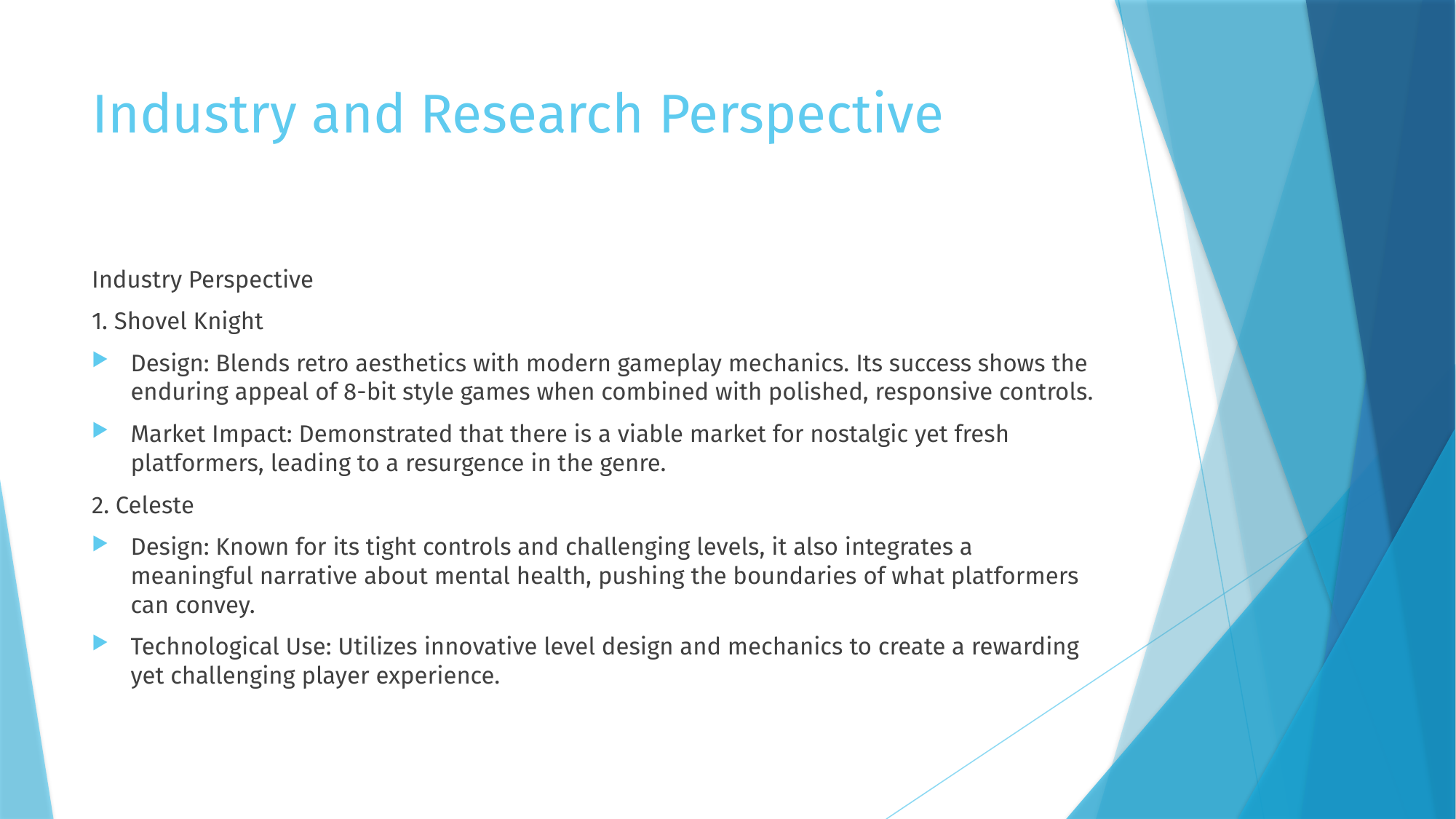

# Industry and Research Perspective
Industry Perspective
1. Shovel Knight
Design: Blends retro aesthetics with modern gameplay mechanics. Its success shows the enduring appeal of 8-bit style games when combined with polished, responsive controls.
Market Impact: Demonstrated that there is a viable market for nostalgic yet fresh platformers, leading to a resurgence in the genre.
2. Celeste
Design: Known for its tight controls and challenging levels, it also integrates a meaningful narrative about mental health, pushing the boundaries of what platformers can convey.
Technological Use: Utilizes innovative level design and mechanics to create a rewarding yet challenging player experience.